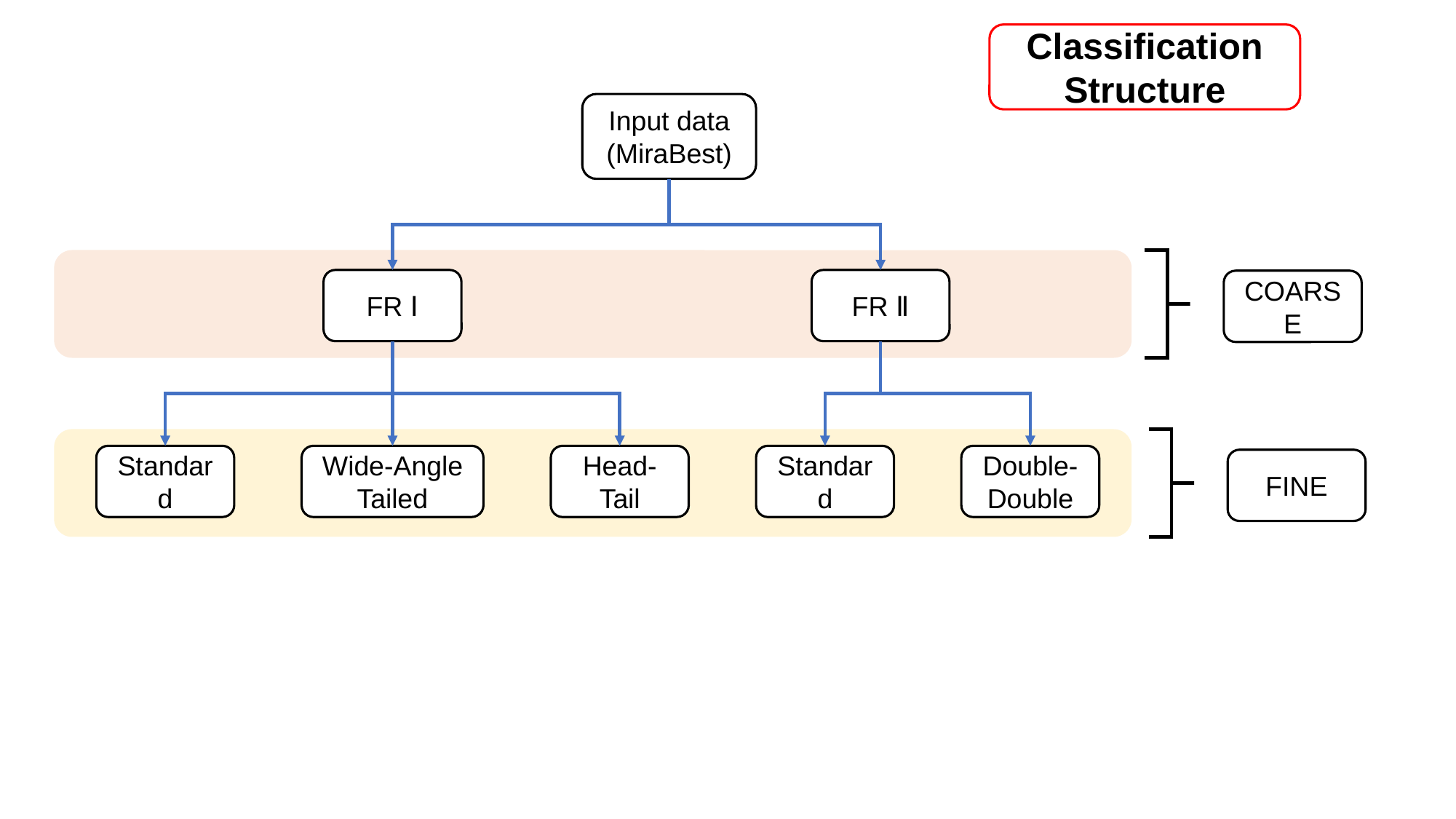

Classification Structure
Input data (MiraBest)

FR Ⅰ
FR Ⅱ
COARSE

Wide-Angle Tailed
Head-Tail
Standard
Double-Double
Standard
FINE